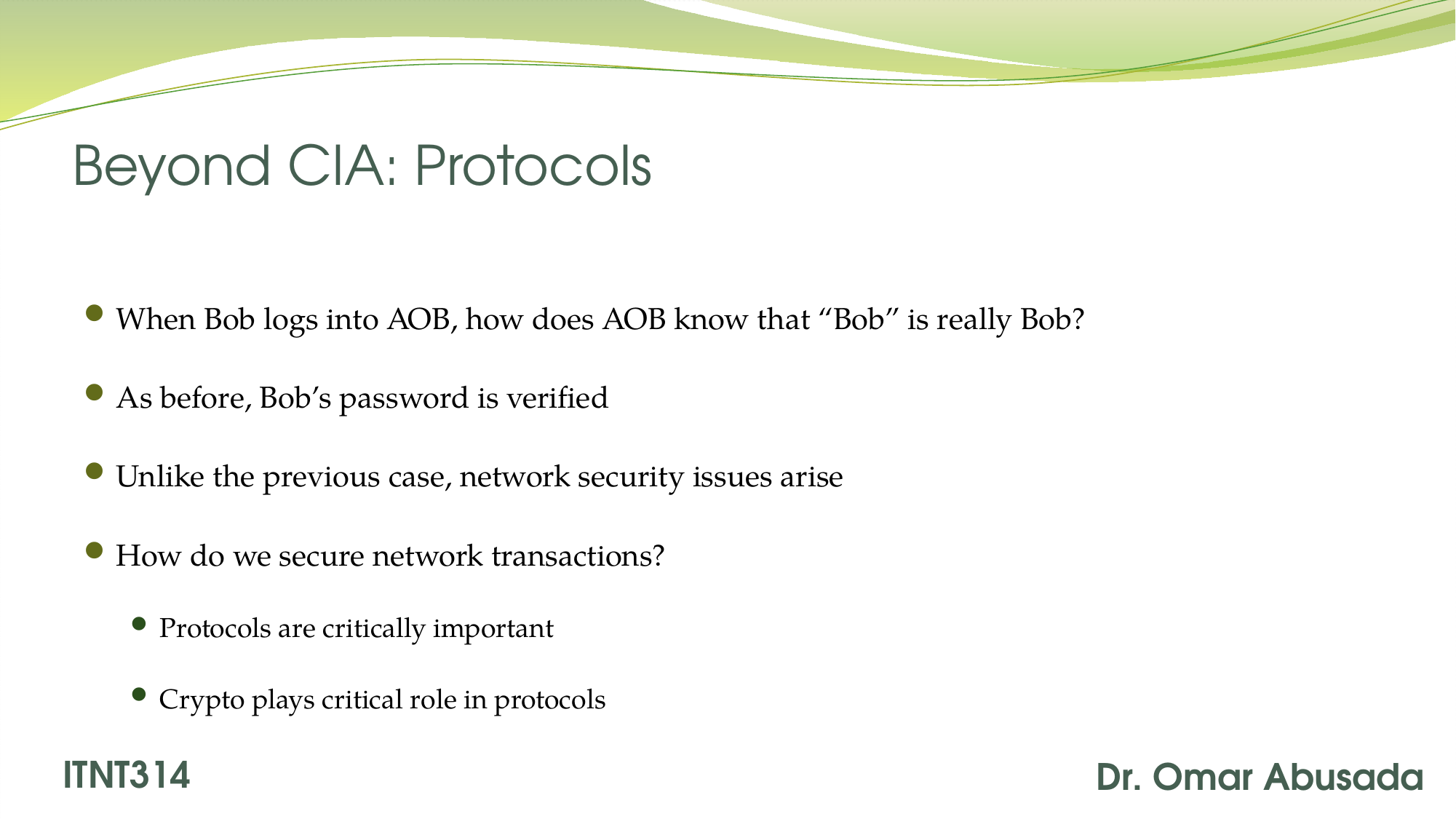

# Beyond CIA: Protocols
When Bob logs into AOB, how does AOB know that “Bob” is really Bob?
As before, Bob’s password is verified
Unlike the previous case, network security issues arise
How do we secure network transactions?
Protocols are critically important
Crypto plays critical role in protocols
ITNT314

Dr. Omar Abusada